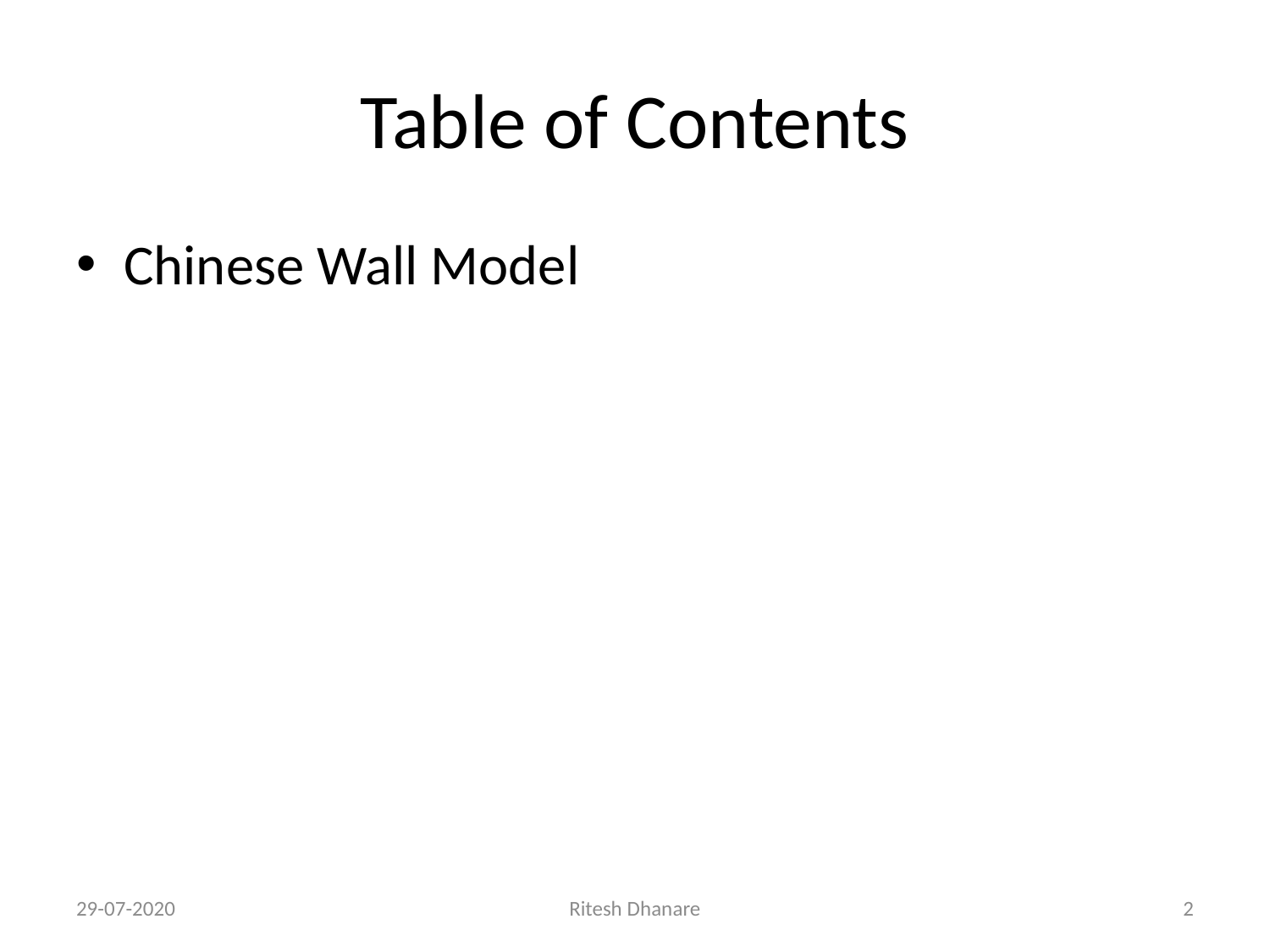

# Table of Contents
Chinese Wall Model
29-07-2020
Ritesh Dhanare
2